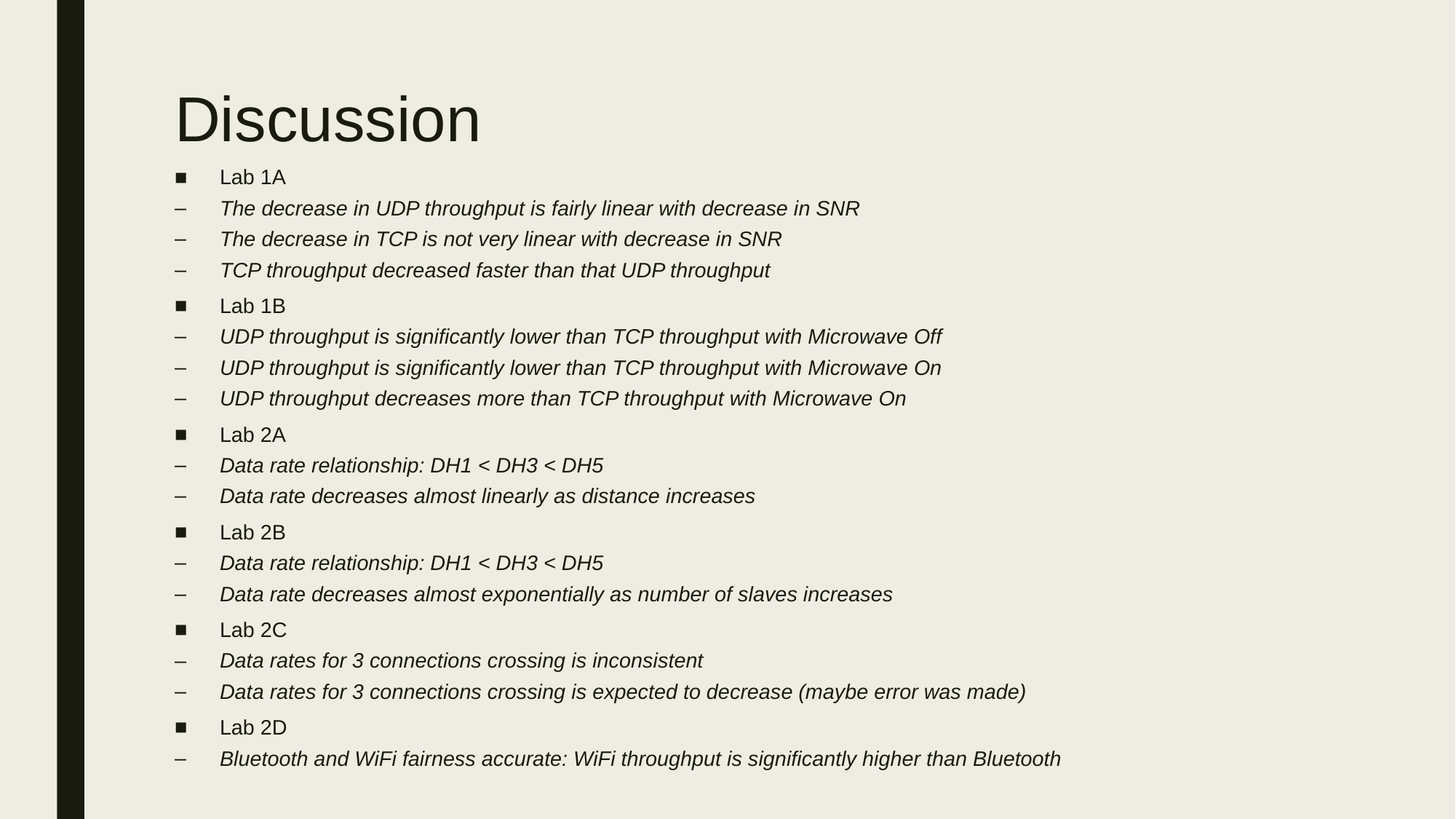

# Discussion
Lab 1A
The decrease in UDP throughput is fairly linear with decrease in SNR
The decrease in TCP is not very linear with decrease in SNR
TCP throughput decreased faster than that UDP throughput
Lab 1B
UDP throughput is significantly lower than TCP throughput with Microwave Off
UDP throughput is significantly lower than TCP throughput with Microwave On
UDP throughput decreases more than TCP throughput with Microwave On
Lab 2A
Data rate relationship: DH1 < DH3 < DH5
Data rate decreases almost linearly as distance increases
Lab 2B
Data rate relationship: DH1 < DH3 < DH5
Data rate decreases almost exponentially as number of slaves increases
Lab 2C
Data rates for 3 connections crossing is inconsistent
Data rates for 3 connections crossing is expected to decrease (maybe error was made)
Lab 2D
Bluetooth and WiFi fairness accurate: WiFi throughput is significantly higher than Bluetooth